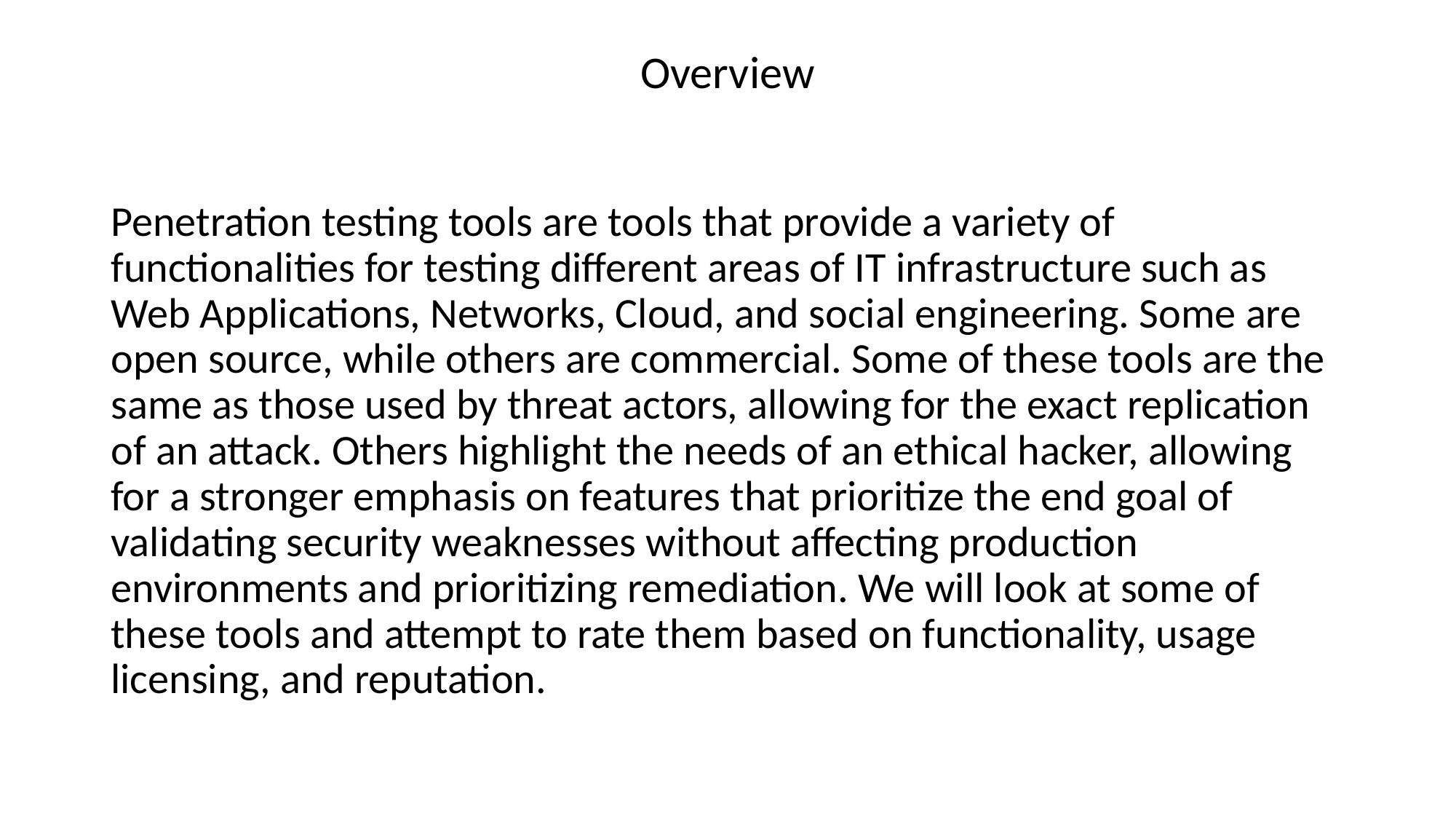

# Overview

Penetration testing tools are tools that provide a variety of functionalities for testing different areas of IT infrastructure such as Web Applications, Networks, Cloud, and social engineering. Some are open source, while others are commercial. Some of these tools are the same as those used by threat actors, allowing for the exact replication of an attack. Others highlight the needs of an ethical hacker, allowing for a stronger emphasis on features that prioritize the end goal of validating security weaknesses without affecting production environments and prioritizing remediation. We will look at some of these tools and attempt to rate them based on functionality, usage licensing, and reputation.